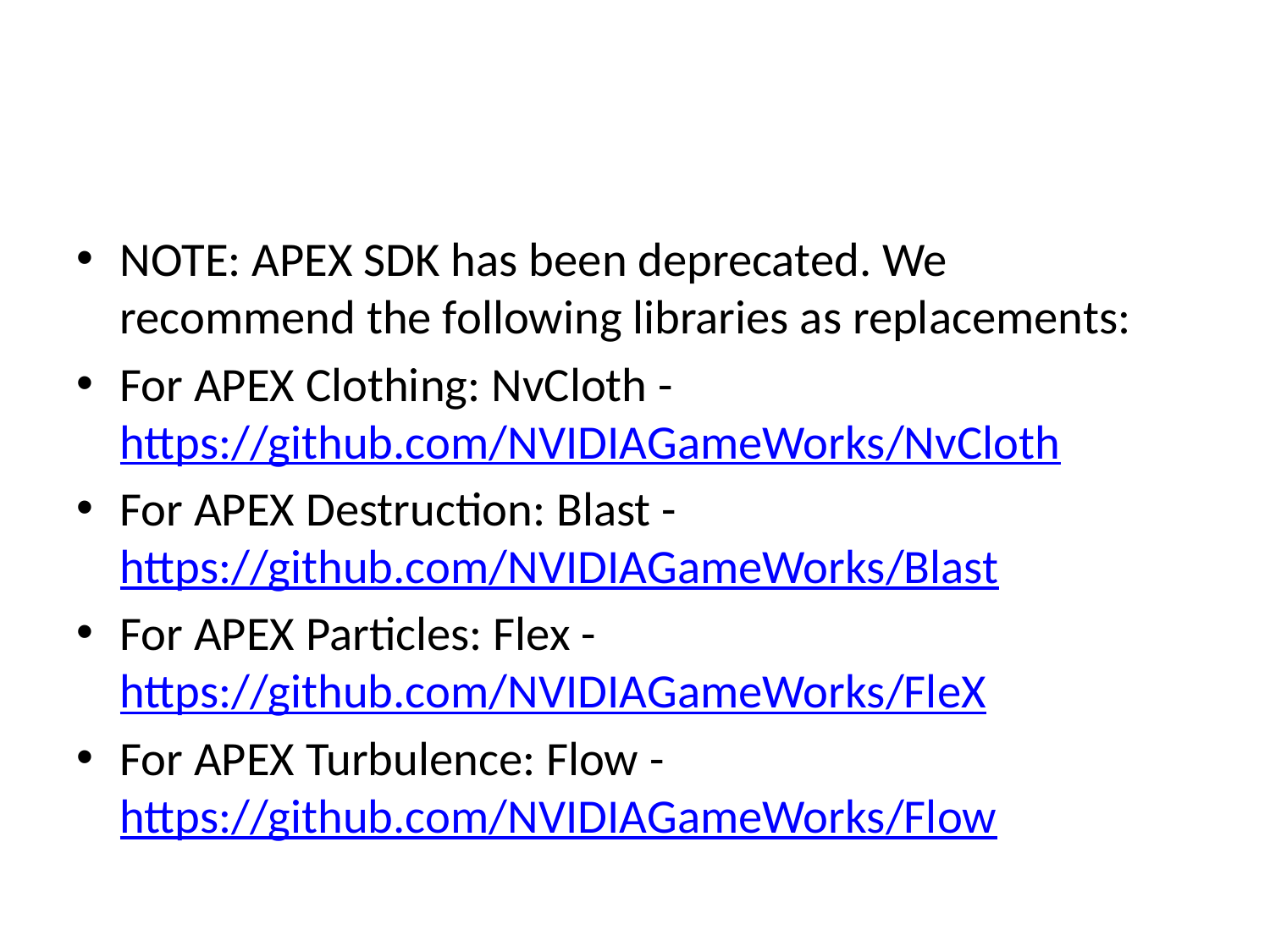

#
NOTE: APEX SDK has been deprecated. We recommend the following libraries as replacements:
For APEX Clothing: NvCloth - https://github.com/NVIDIAGameWorks/NvCloth
For APEX Destruction: Blast - https://github.com/NVIDIAGameWorks/Blast
For APEX Particles: Flex - https://github.com/NVIDIAGameWorks/FleX
For APEX Turbulence: Flow - https://github.com/NVIDIAGameWorks/Flow